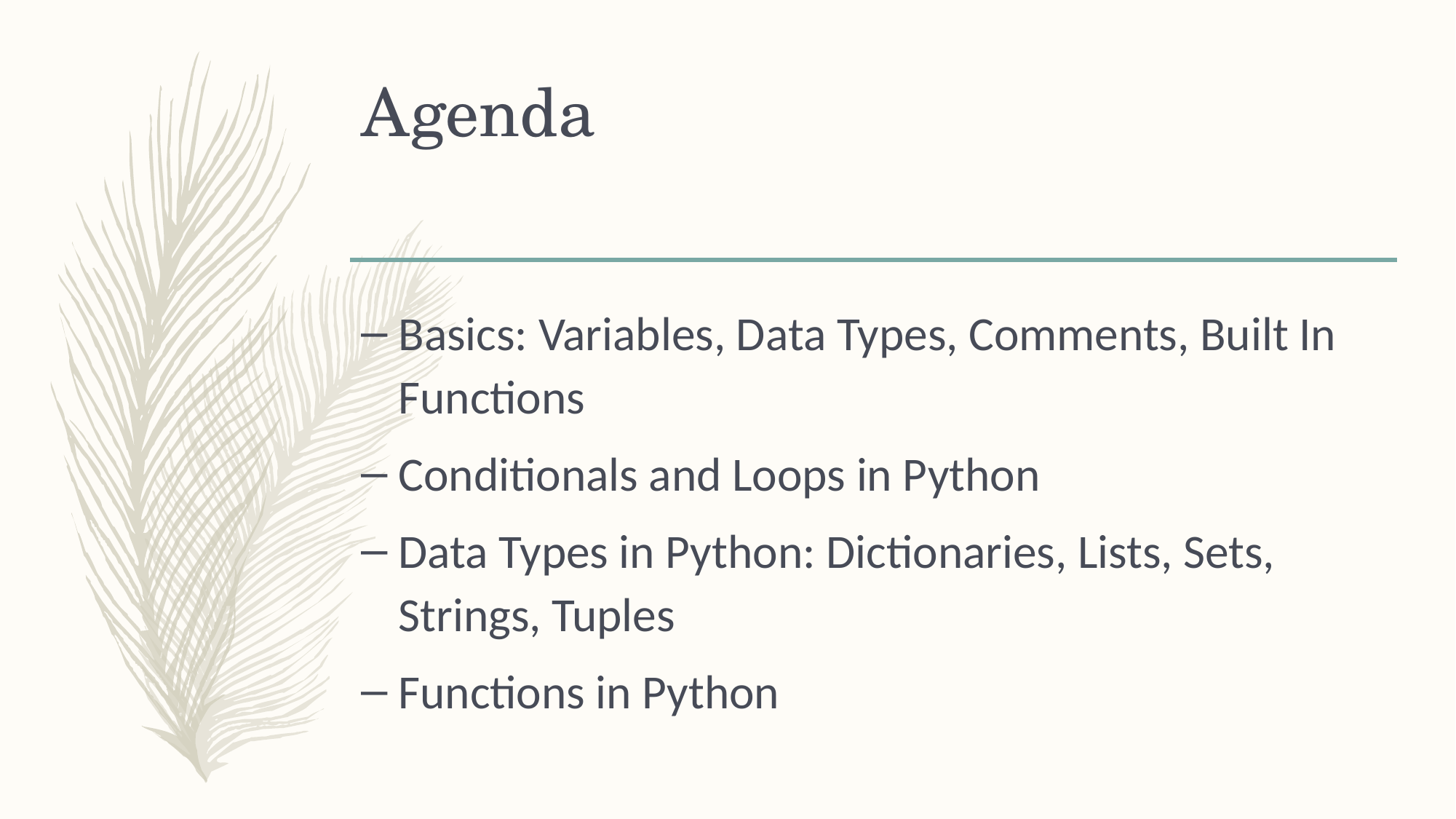

# Agenda
Basics: Variables, Data Types, Comments, Built In Functions
Conditionals and Loops in Python
Data Types in Python: Dictionaries, Lists, Sets, Strings, Tuples
Functions in Python